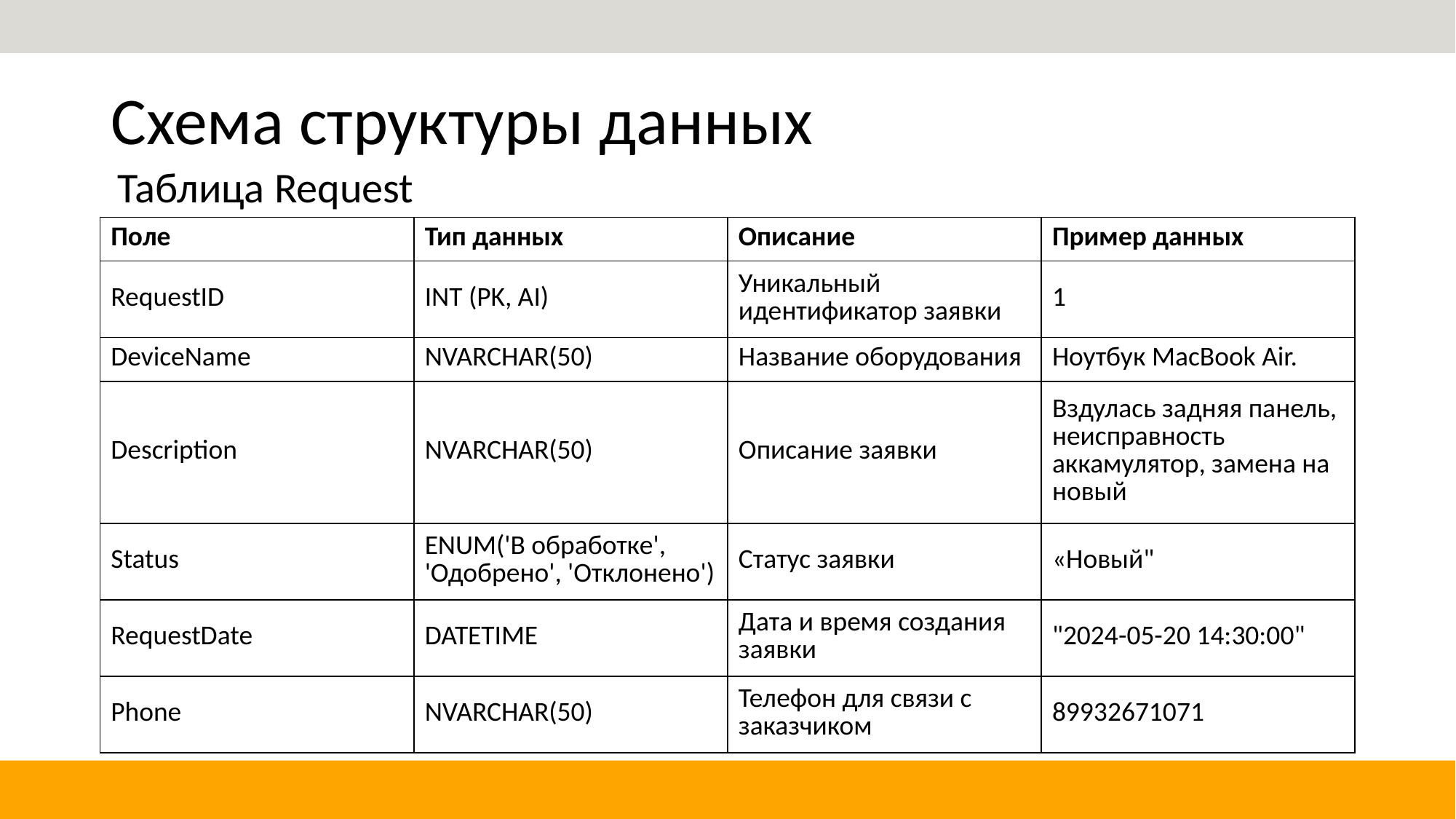

# Схема структуры данных
Таблица Request
| Поле | Тип данных | Описание | Пример данных |
| --- | --- | --- | --- |
| RequestID | INT (PK, AI) | Уникальный идентификатор заявки | 1 |
| DeviceName | NVARCHAR(50) | Название оборудования | Ноутбук MacBook Air. |
| Description | NVARCHAR(50) | Описание заявки | Вздулась задняя панель, неисправность аккамулятор, замена на новый |
| Status | ENUM('В обработке', 'Одобрено', 'Отклонено') | Статус заявки | «Новый" |
| RequestDate | DATETIME | Дата и время создания заявки | "2024-05-20 14:30:00" |
| Phone | NVARCHAR(50) | Телефон для связи с заказчиком | 89932671071 |